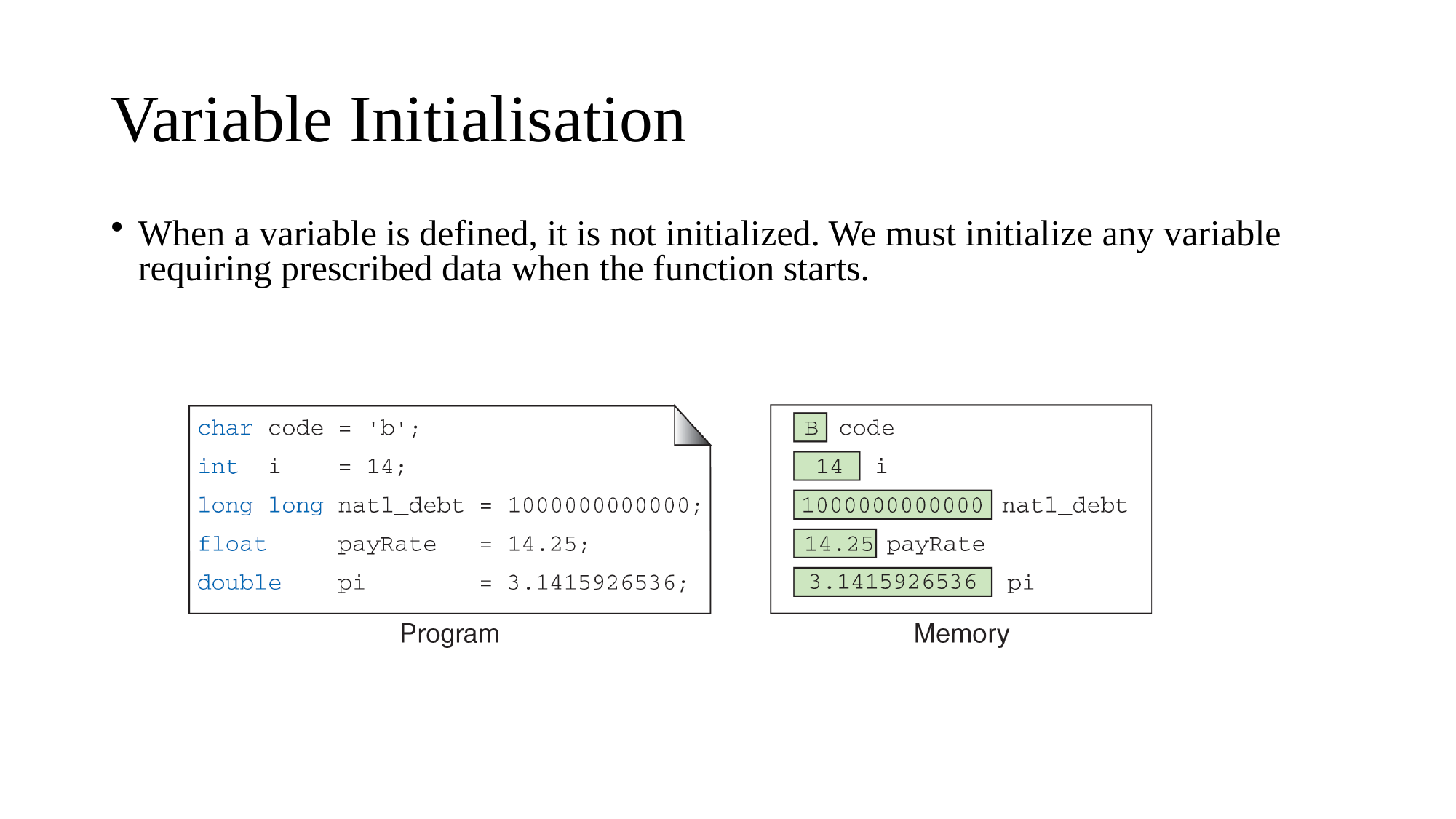

# Variable Initialisation
When a variable is defined, it is not initialized. We must initialize any variable requiring prescribed data when the function starts.